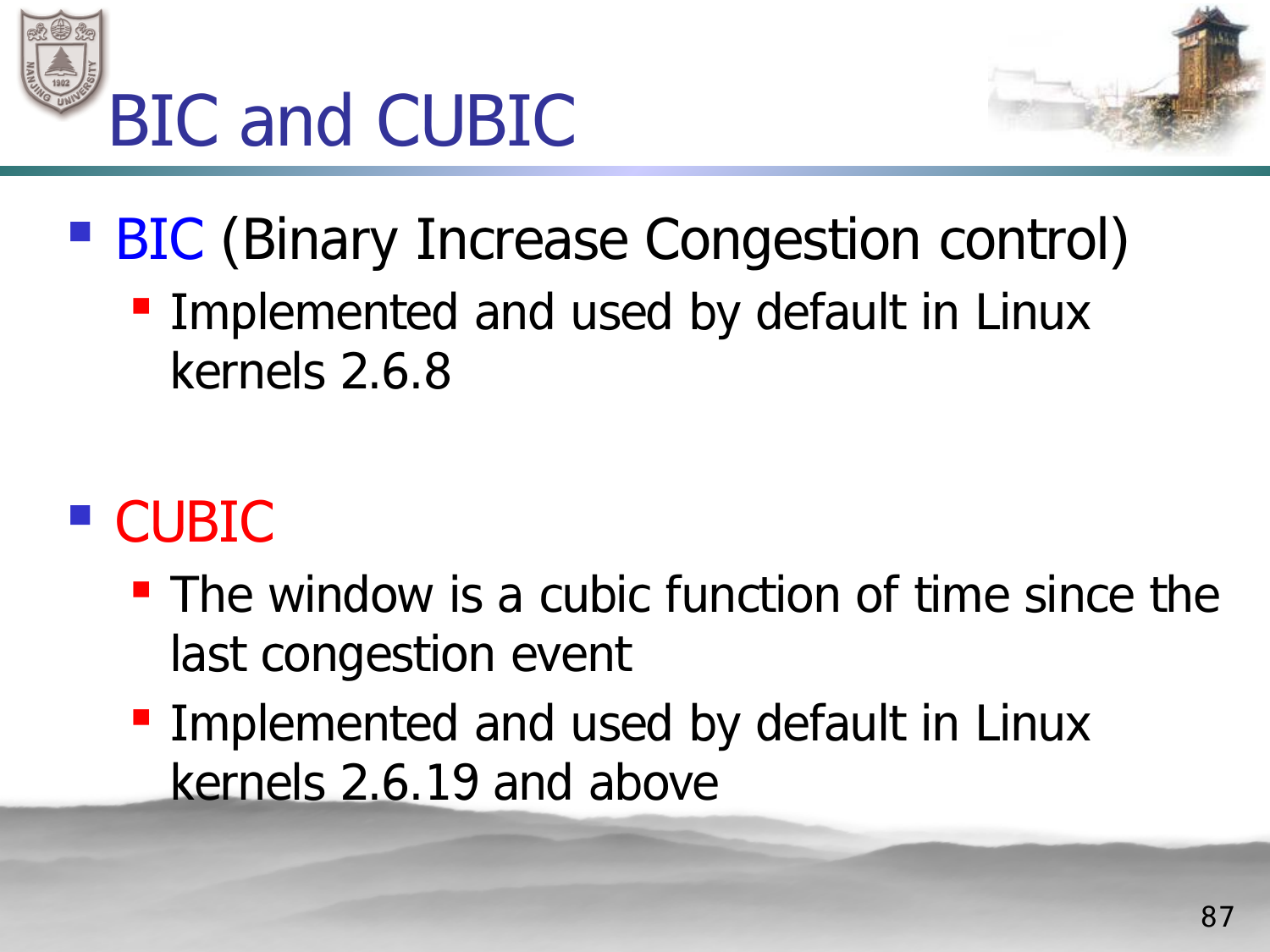

# BIC and CUBIC
BIC (Binary Increase Congestion control)
Implemented and used by default in Linux kernels 2.6.8

CUBIC
The window is a cubic function of time since the last congestion event
Implemented and used by default in Linux kernels 2.6.19 and above
87